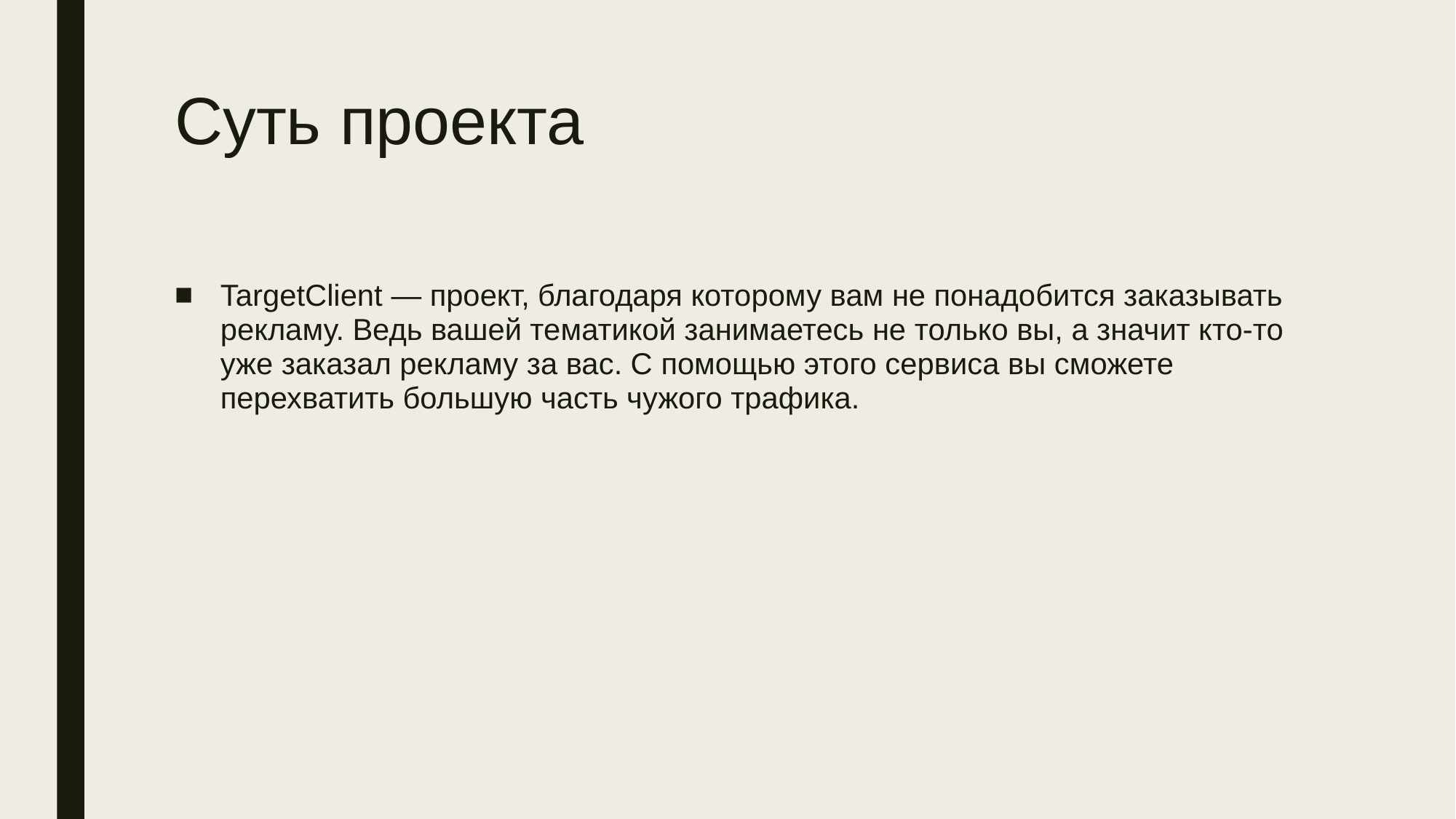

# Суть проекта
TargetClient — проект, благодаря которому вам не понадобится заказывать рекламу. Ведь вашей тематикой занимаетесь не только вы, а значит кто-то уже заказал рекламу за вас. С помощью этого сервиса вы сможете перехватить большую часть чужого трафика.